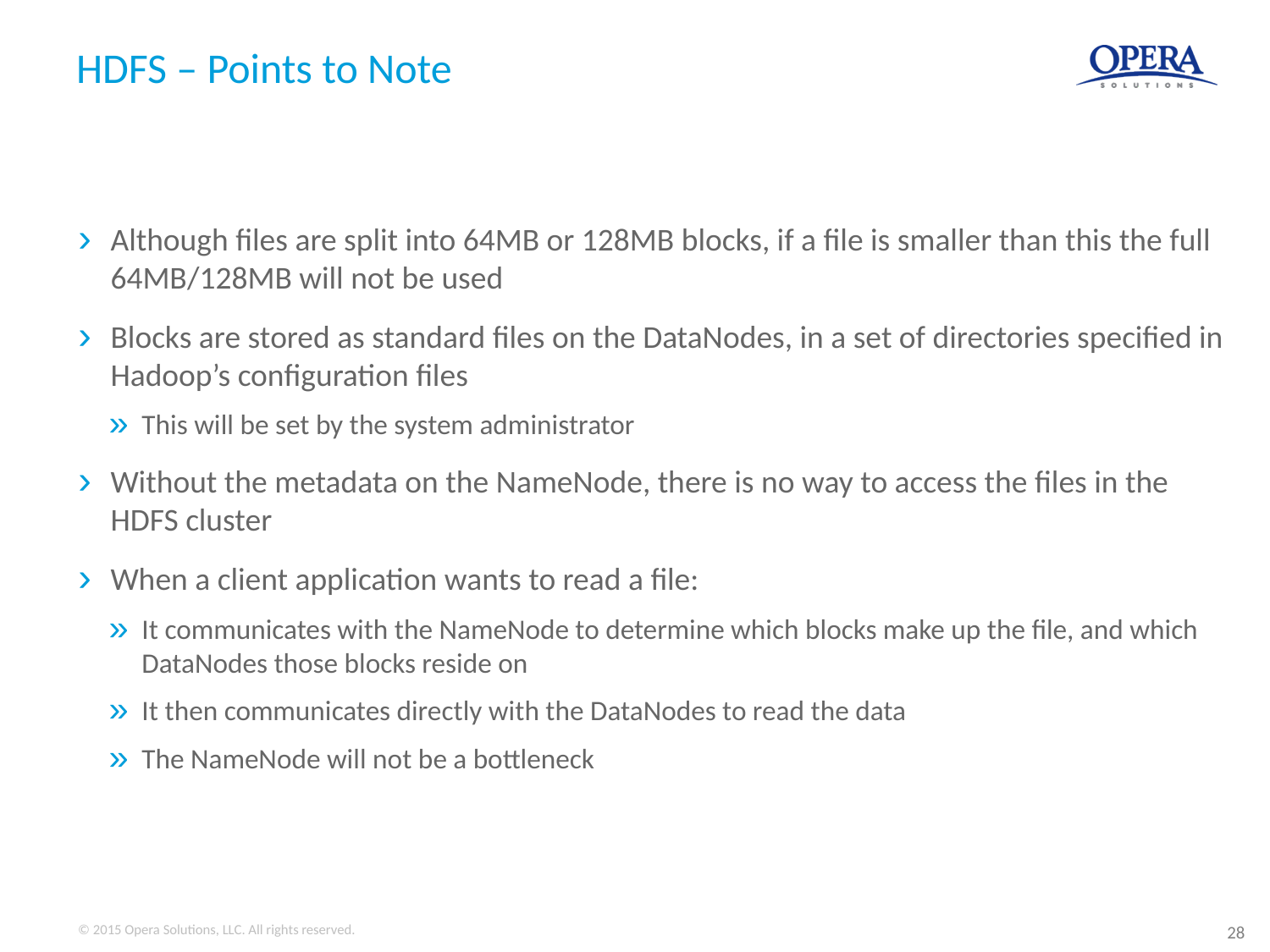

# HDFS – Points to Note
Although files are split into 64MB or 128MB blocks, if a file is smaller than this the full 64MB/128MB will not be used
Blocks are stored as standard files on the DataNodes, in a set of directories specified in Hadoop’s configuration files
This will be set by the system administrator
Without the metadata on the NameNode, there is no way to access the files in the HDFS cluster
When a client application wants to read a file:
It communicates with the NameNode to determine which blocks make up the file, and which DataNodes those blocks reside on
It then communicates directly with the DataNodes to read the data
The NameNode will not be a bottleneck